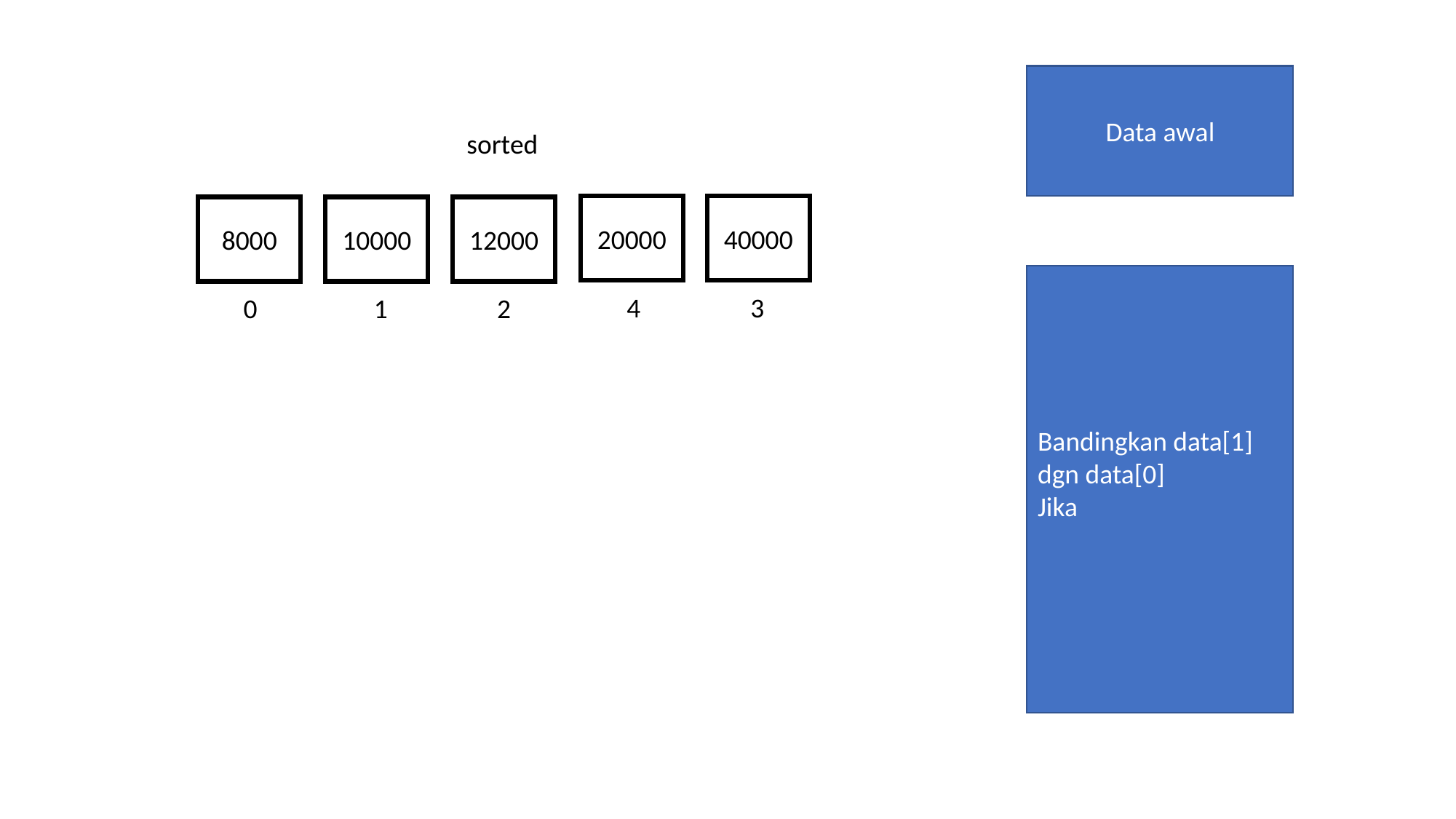

Data awal
sorted
20000
40000
8000
10000
12000
Bandingkan data[1] dgn data[0]
Jika

4
3
0
1
2